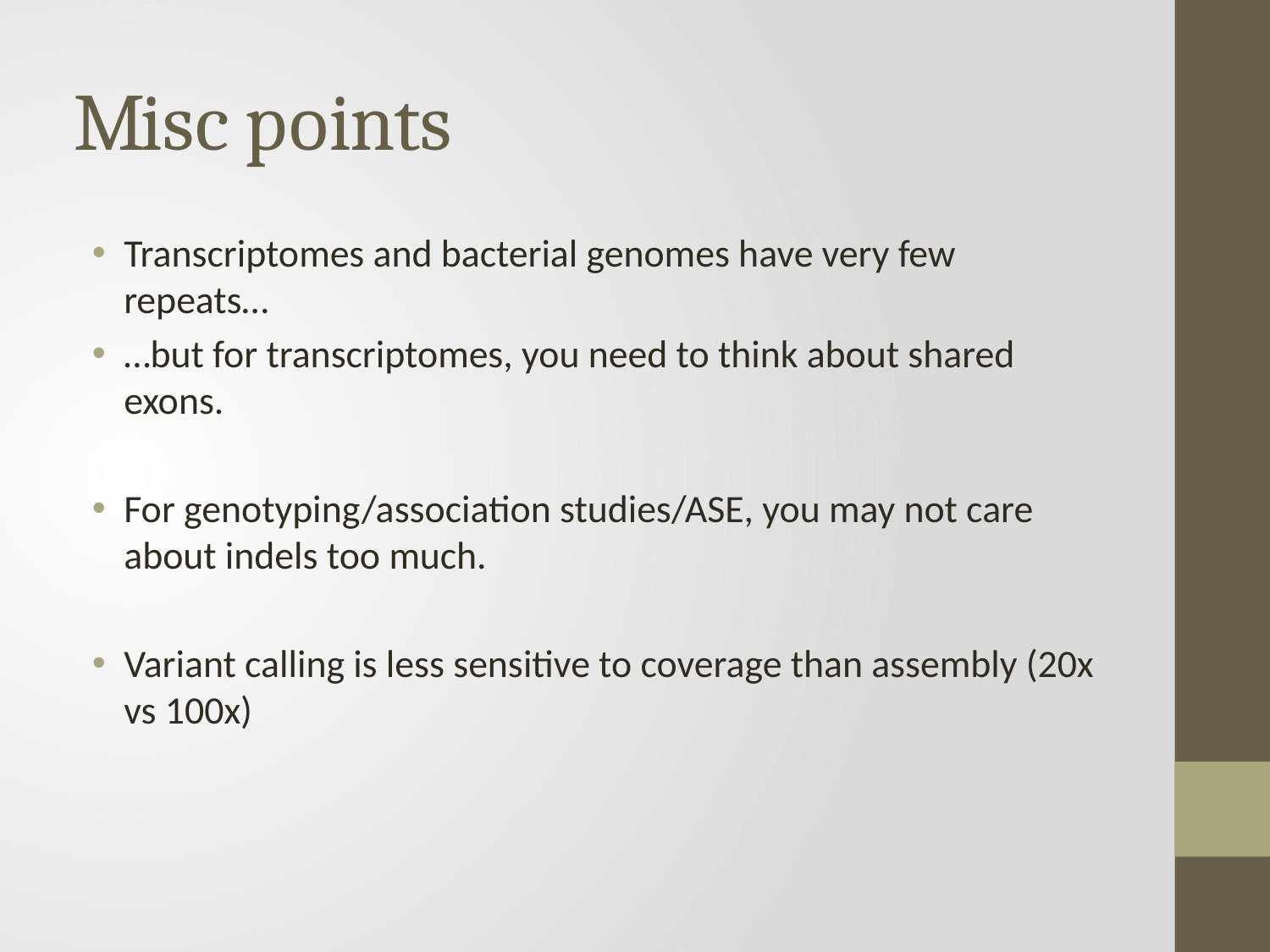

# Misc points
Transcriptomes and bacterial genomes have very few repeats…
…but for transcriptomes, you need to think about shared exons.

For genotyping/association studies/ASE, you may not care about indels too much.

Variant calling is less sensitive to coverage than assembly (20x vs 100x)